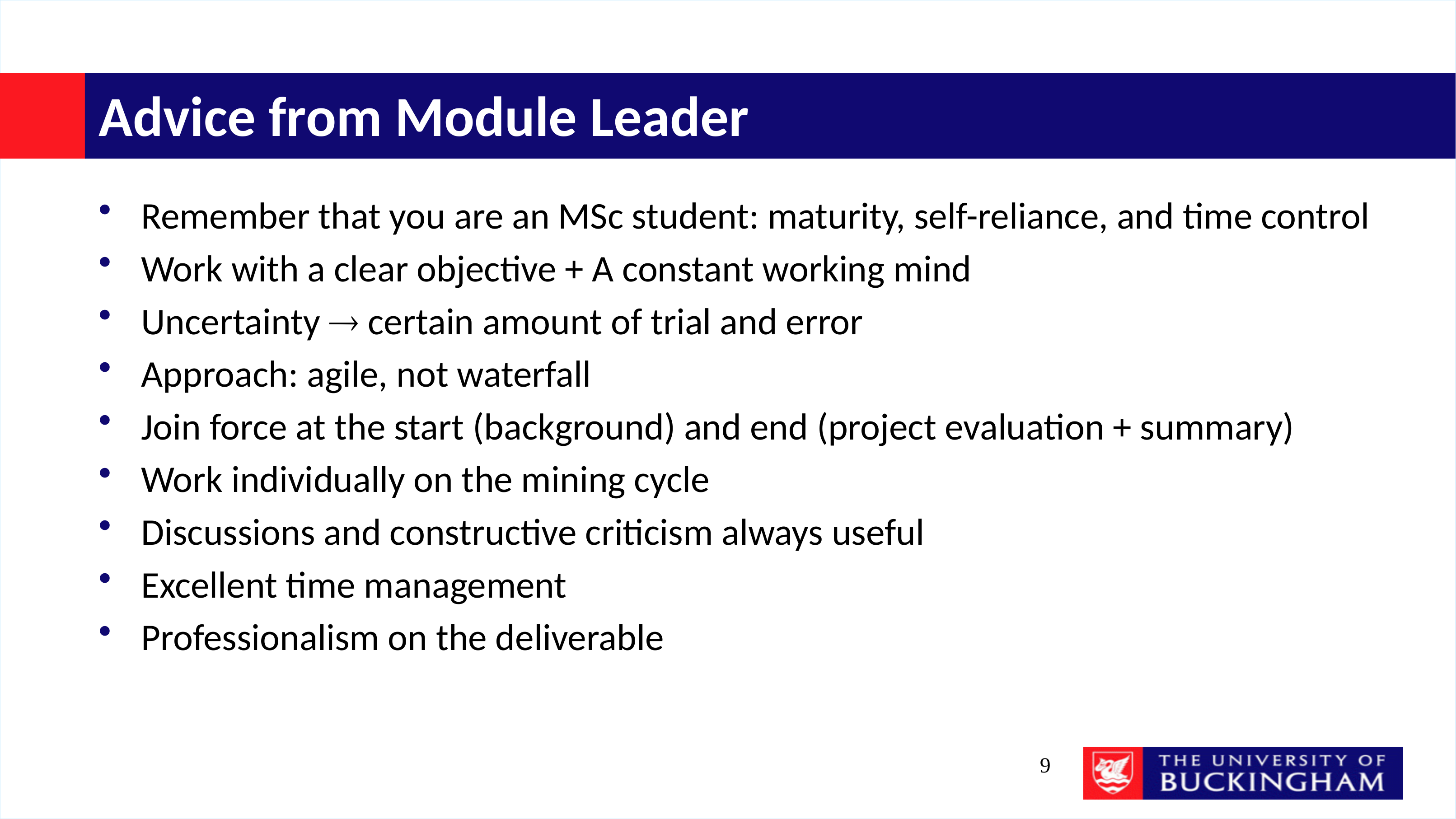

# Advice from Module Leader
Remember that you are an MSc student: maturity, self-reliance, and time control
Work with a clear objective + A constant working mind
Uncertainty → certain amount of trial and error
Approach: agile, not waterfall
Join force at the start (background) and end (project evaluation + summary)
Work individually on the mining cycle
Discussions and constructive criticism always useful
Excellent time management
Professionalism on the deliverable

9